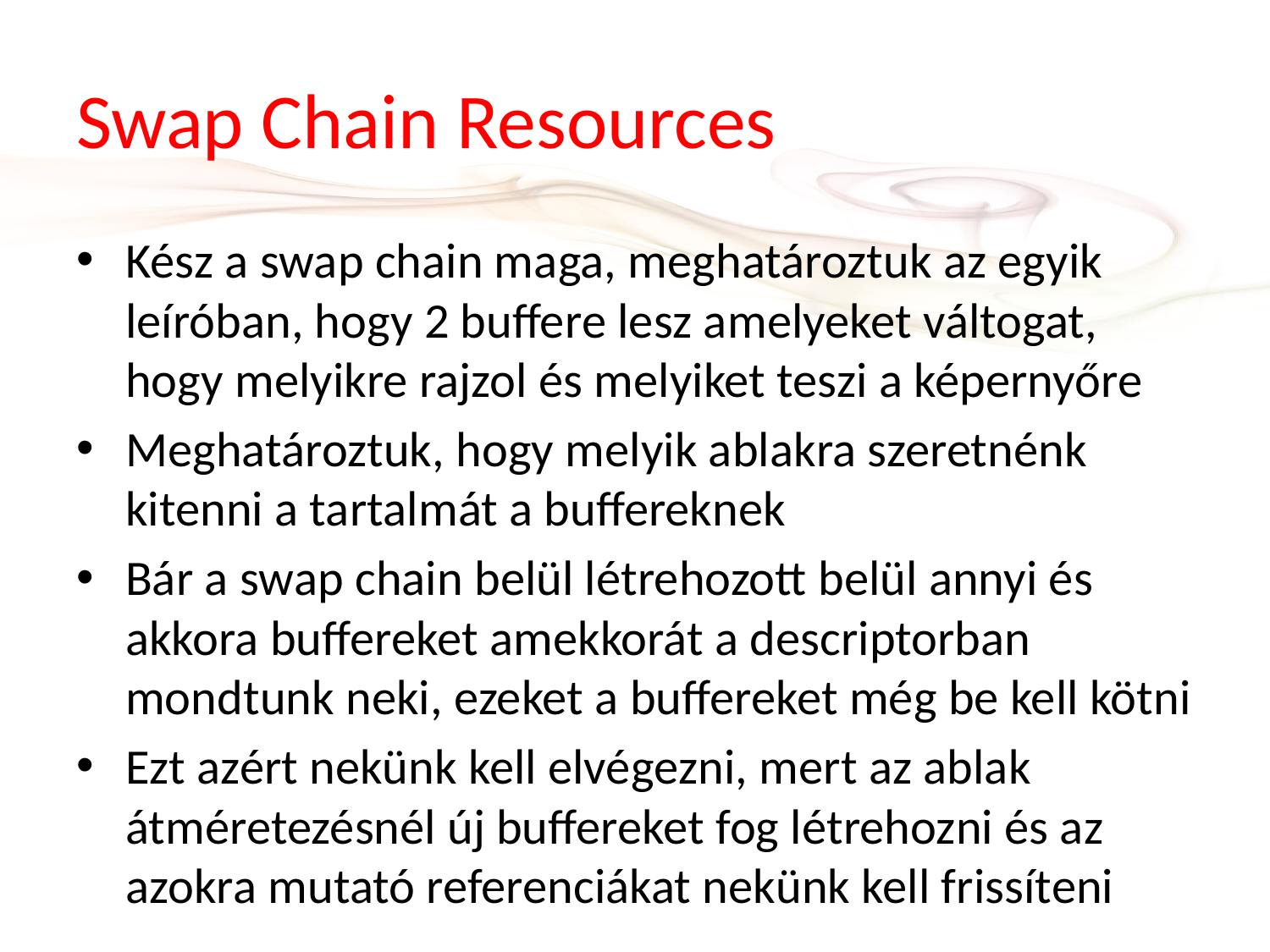

# Swap Chain Resources
Kész a swap chain maga, meghatároztuk az egyik leíróban, hogy 2 buffere lesz amelyeket váltogat, hogy melyikre rajzol és melyiket teszi a képernyőre
Meghatároztuk, hogy melyik ablakra szeretnénk kitenni a tartalmát a buffereknek
Bár a swap chain belül létrehozott belül annyi és akkora buffereket amekkorát a descriptorban mondtunk neki, ezeket a buffereket még be kell kötni
Ezt azért nekünk kell elvégezni, mert az ablak átméretezésnél új buffereket fog létrehozni és az azokra mutató referenciákat nekünk kell frissíteni